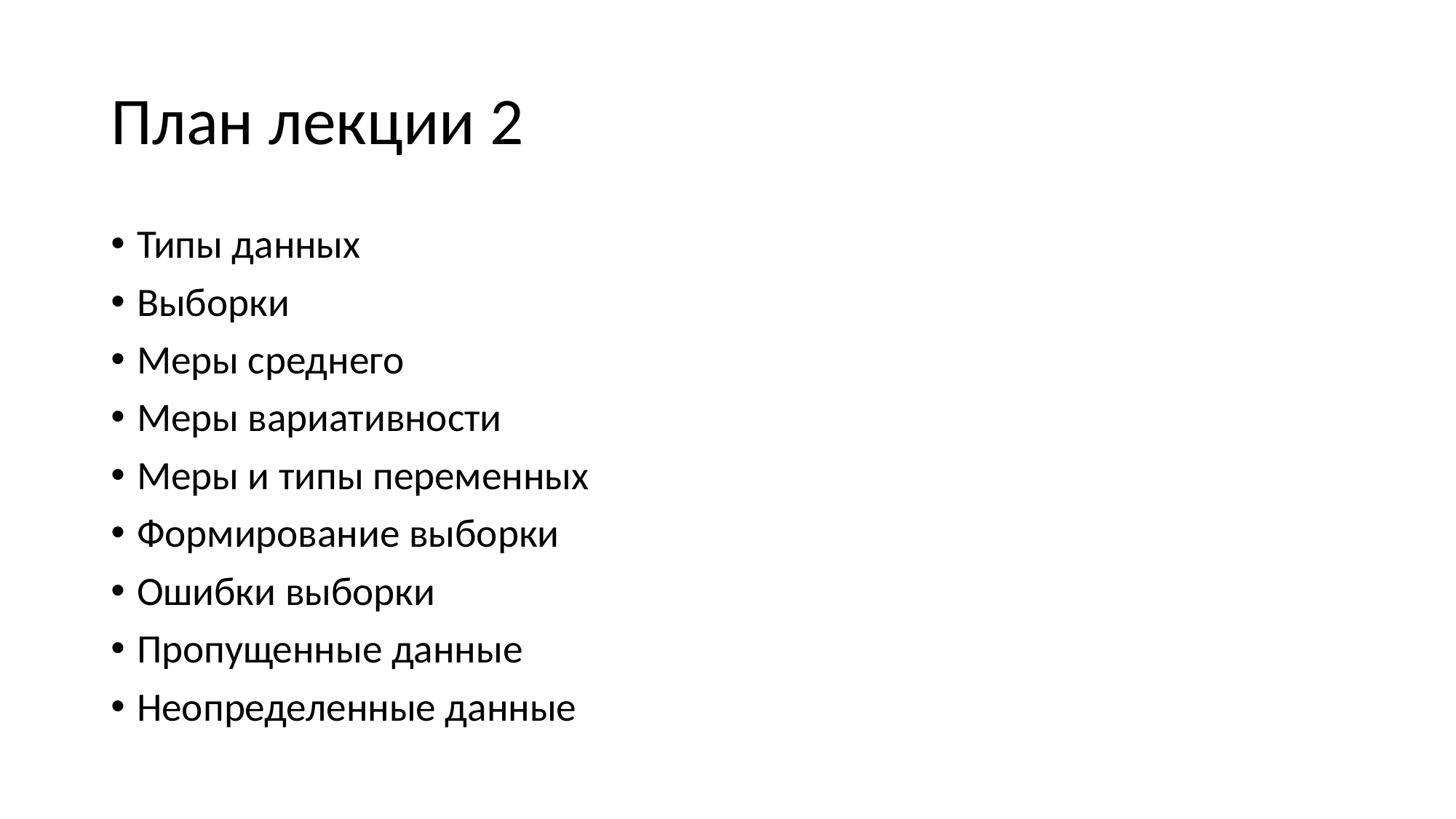

# План лекции 2
Типы данных
Выборки
Меры среднего
Меры вариативности
Меры и типы переменных
Формирование выборки
Ошибки выборки
Пропущенные данные
Неопределенные данные